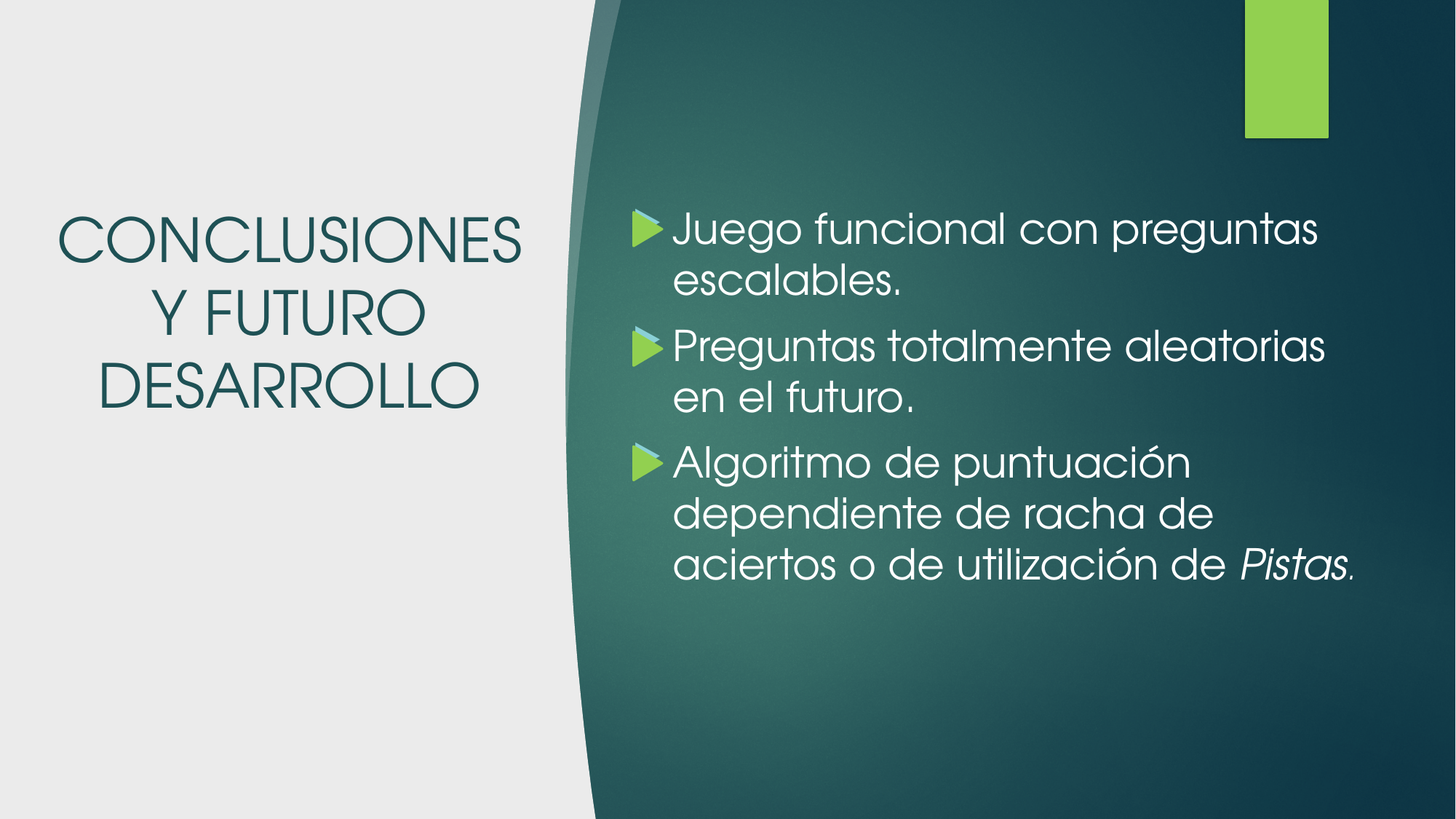

# CONCLUSIONES Y FUTURO DESARROLLO
Juego funcional con preguntas escalables.
Preguntas totalmente aleatorias en el futuro.
Algoritmo de puntuación dependiente de racha de aciertos o de utilización de Pistas.